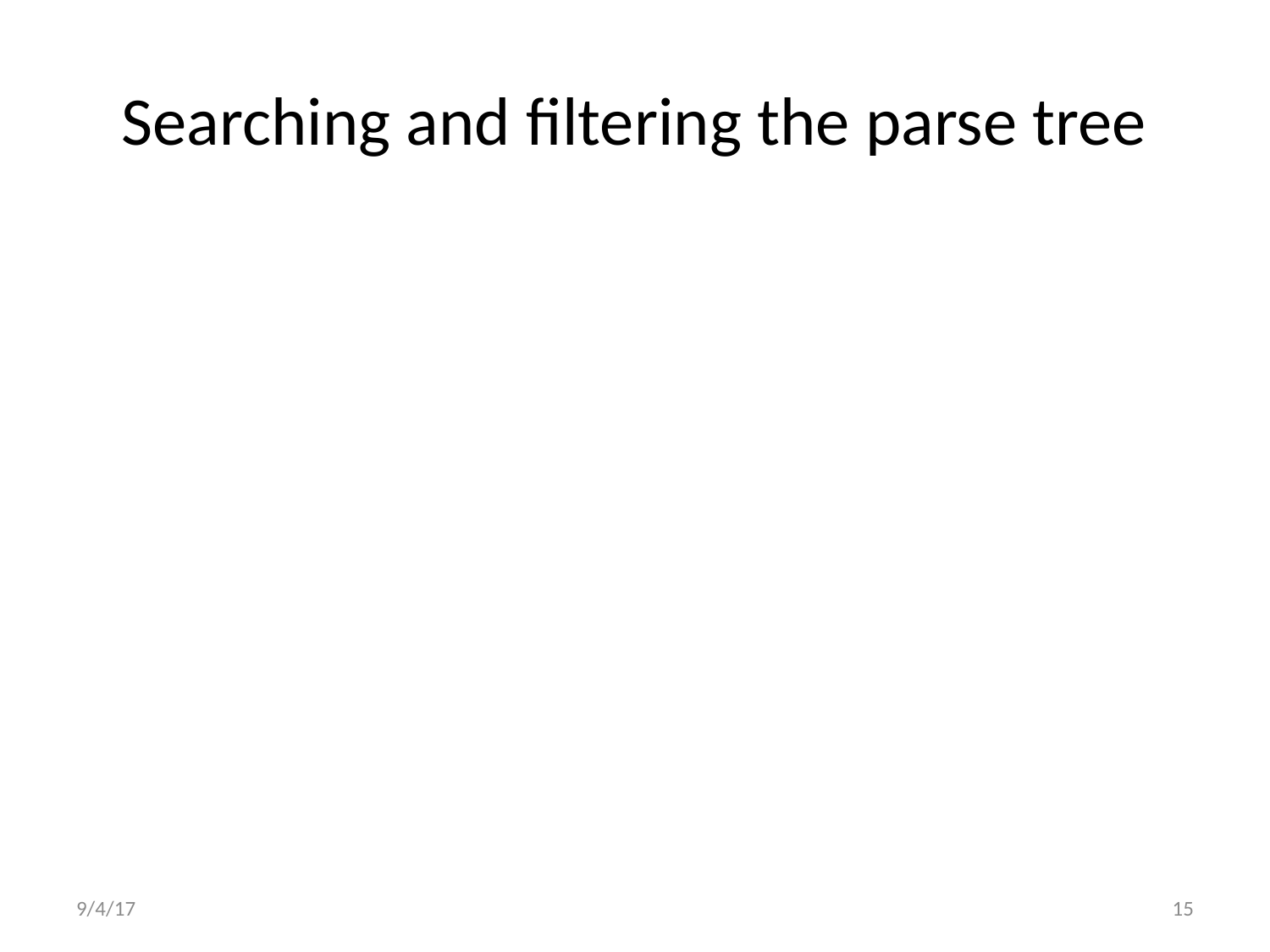

# Searching and filtering the parse tree

9/4/17
15